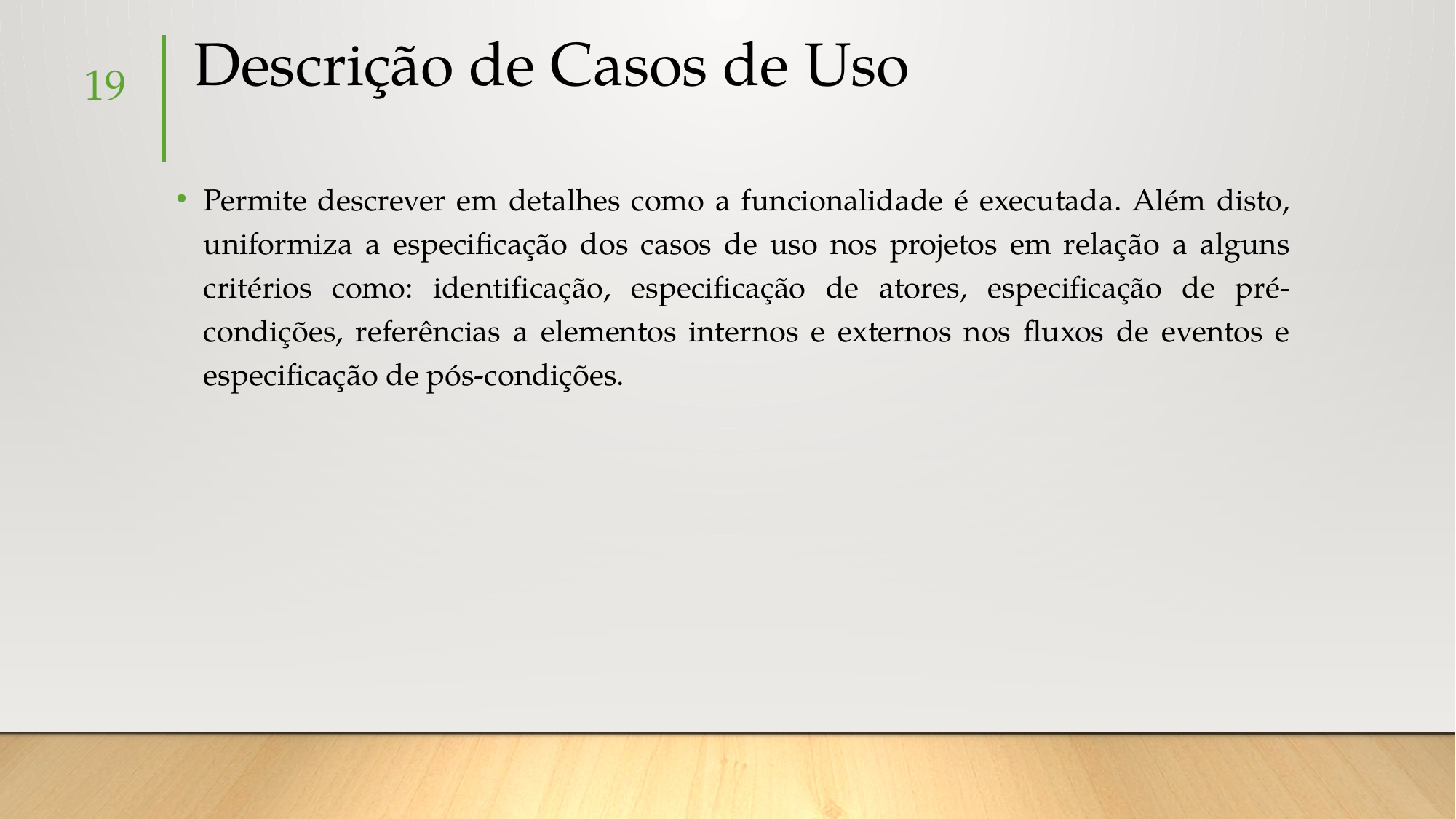

# Descrição de Casos de Uso
19

Permite descrever em detalhes como a funcionalidade é executada. Além disto, uniformiza a especificação dos casos de uso nos projetos em relação a alguns critérios como: identificação, especificação de atores, especificação de pré-condições, referências a elementos internos e externos nos fluxos de eventos e especificação de pós-condições.